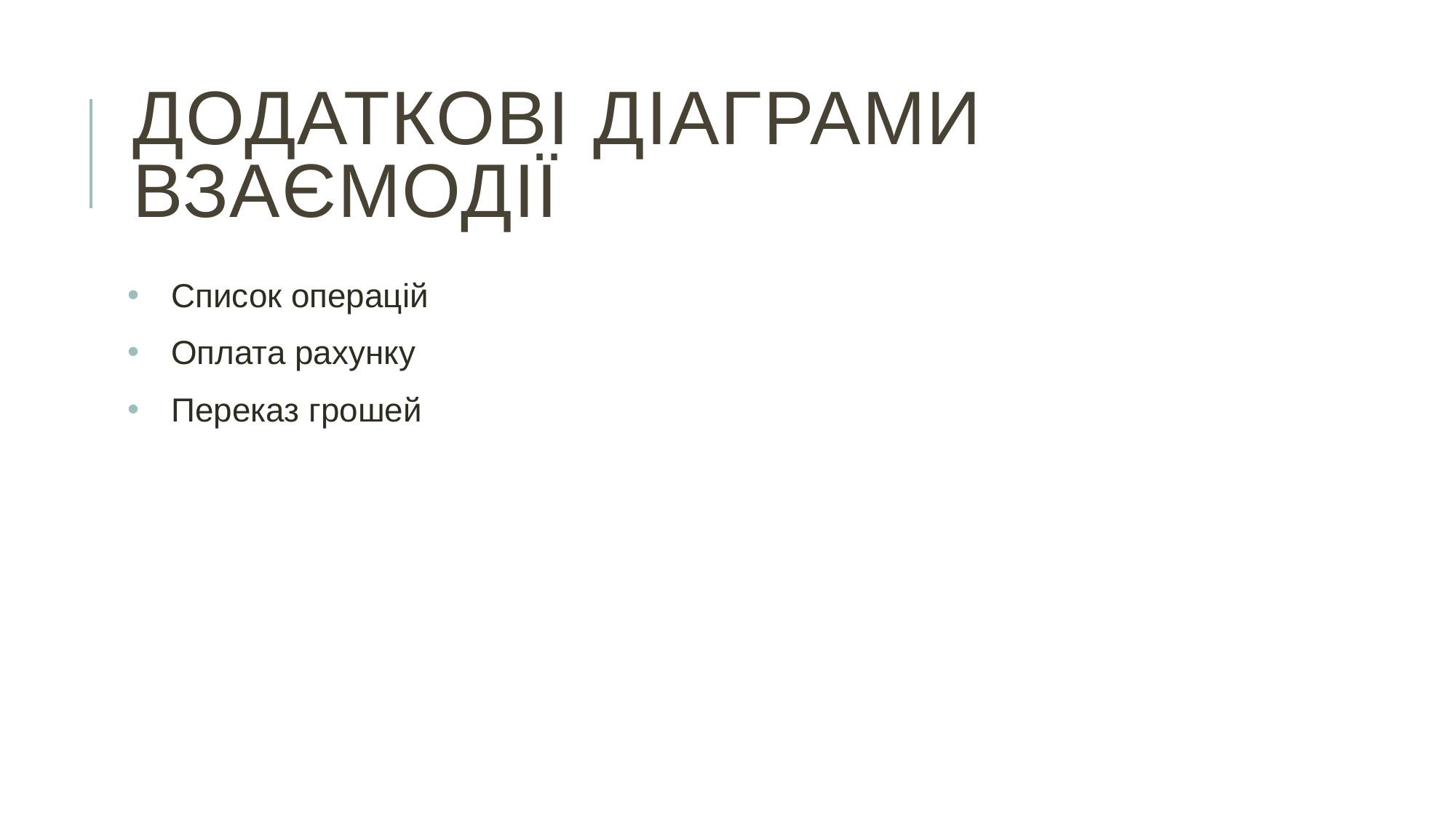

# Додаткові діаграми взаємодії
Список операцій
Оплата рахунку
Переказ грошей